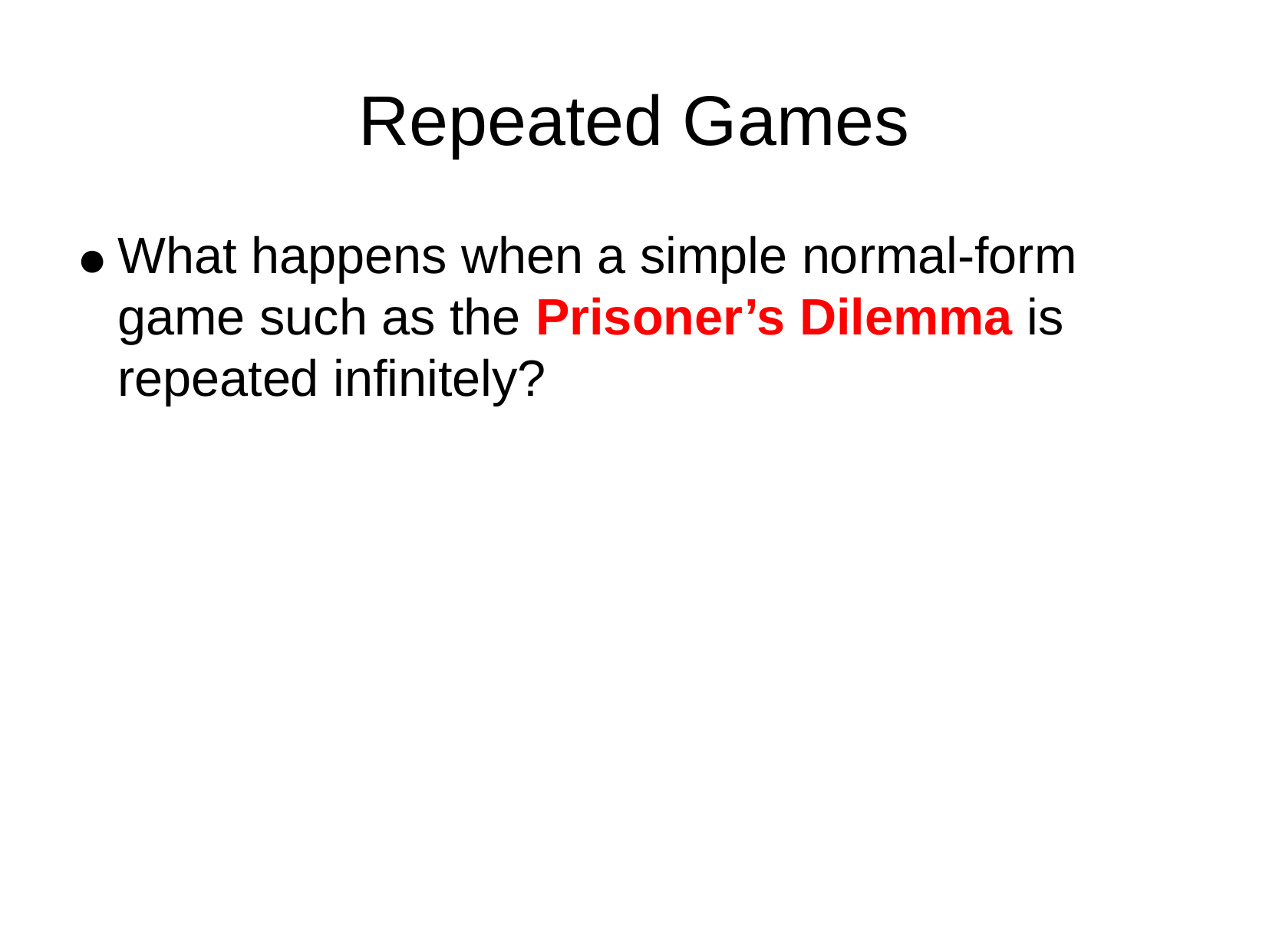

Repeated Games
What happens when a simple normal-form game such as the Prisoner’s Dilemma is repeated infinitely?